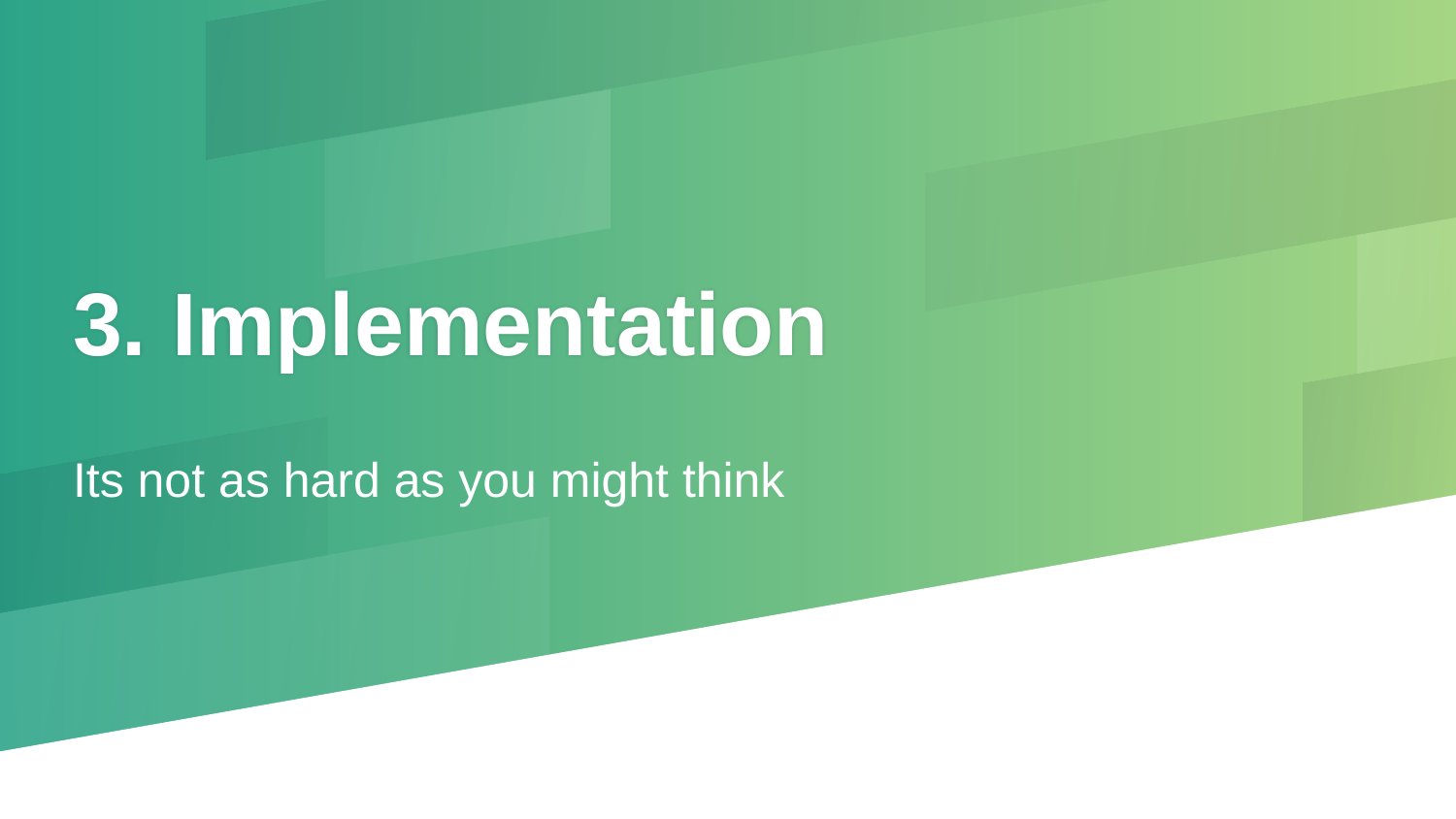

# 3. Implementation
Its not as hard as you might think